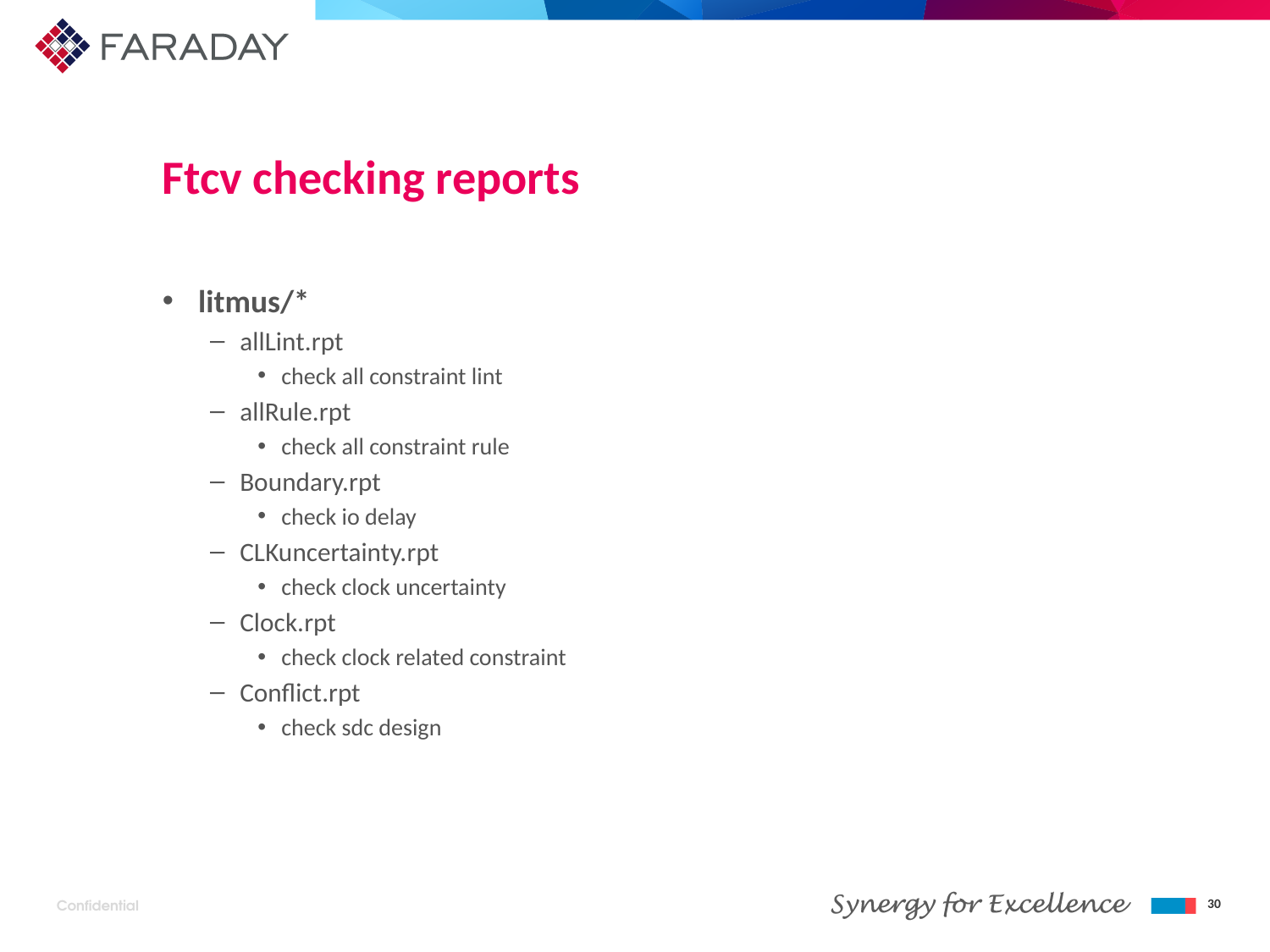

# Ftcv checking reports
litmus/*
allLint.rpt
check all constraint lint
allRule.rpt
check all constraint rule
Boundary.rpt
check io delay
CLKuncertainty.rpt
check clock uncertainty
Clock.rpt
check clock related constraint
Conflict.rpt
check sdc design